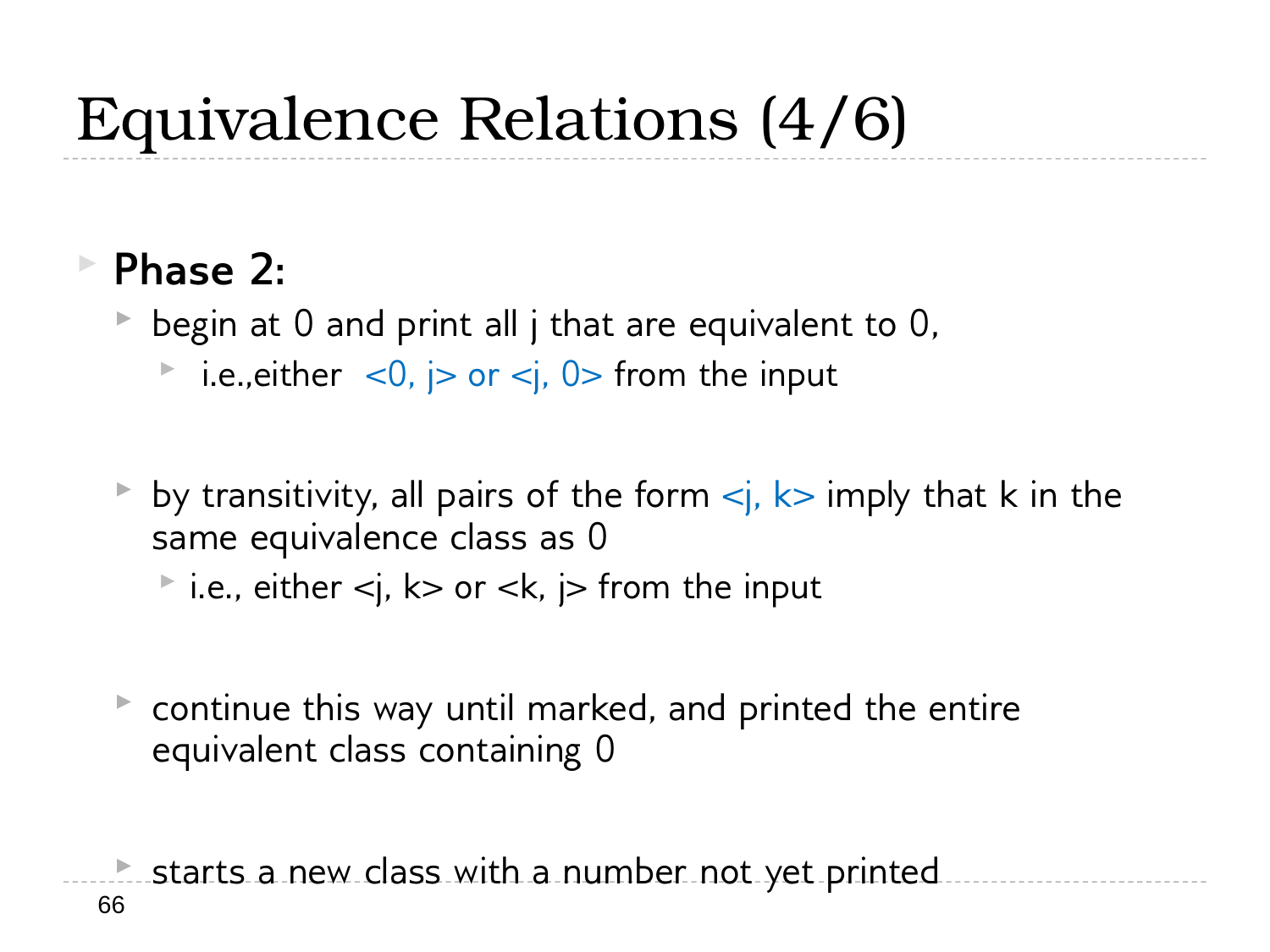

# Equivalence Relations (4/6)
Phase 2:
begin at 0 and print all j that are equivalent to 0,
 i.e.,either  <0, j> or <j, 0> from the input

by transitivity, all pairs of the form <j, k> imply that k in the same equivalence class as 0
i.e., either <j, k> or <k, j> from the input

continue this way until marked, and printed the entire equivalent class containing 0

starts a new class with a number not yet printed
66